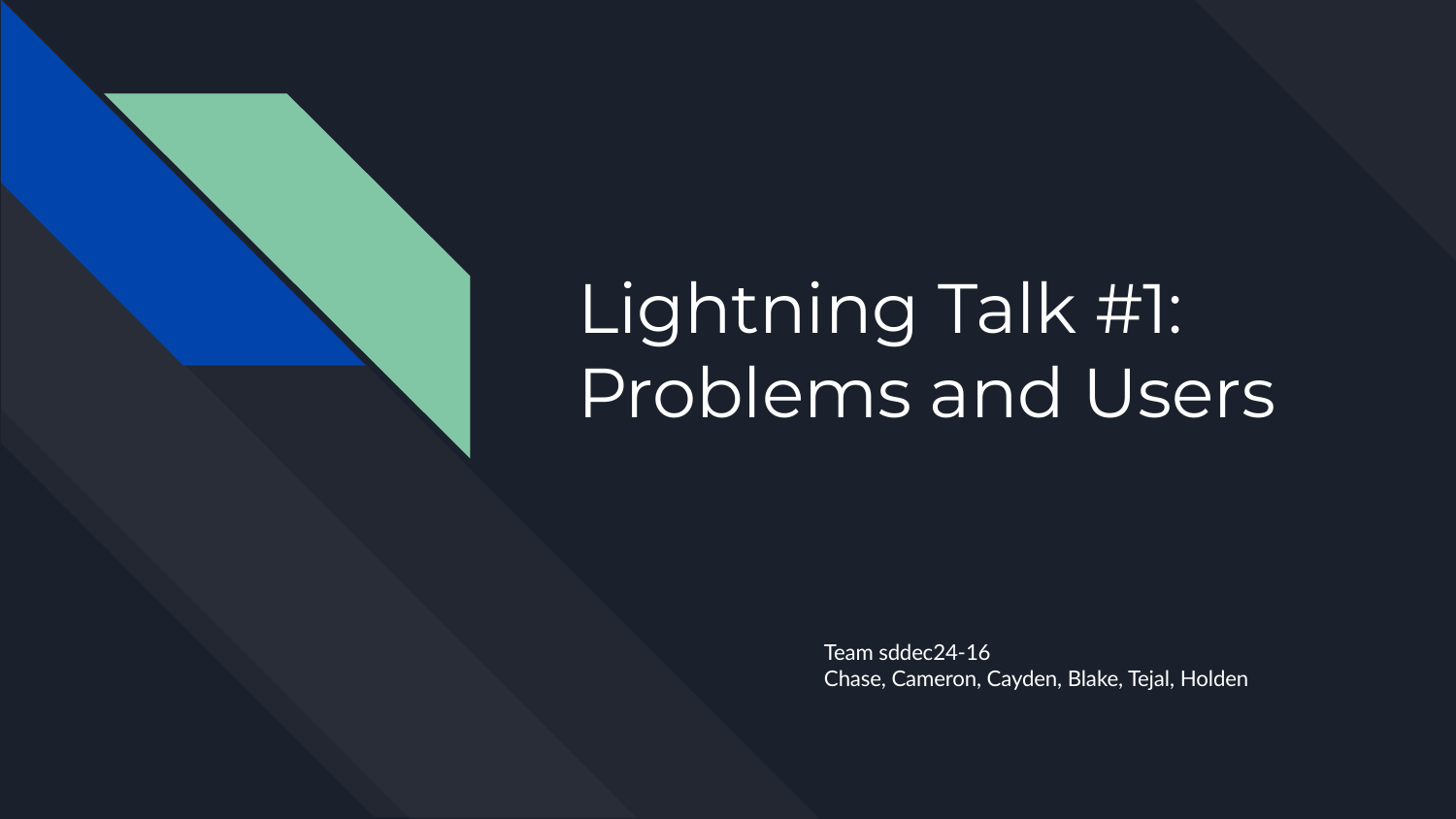

# Lightning Talk #1:
Problems and Users

Team sddec24-16
Chase, Cameron, Cayden, Blake, Tejal, Holden